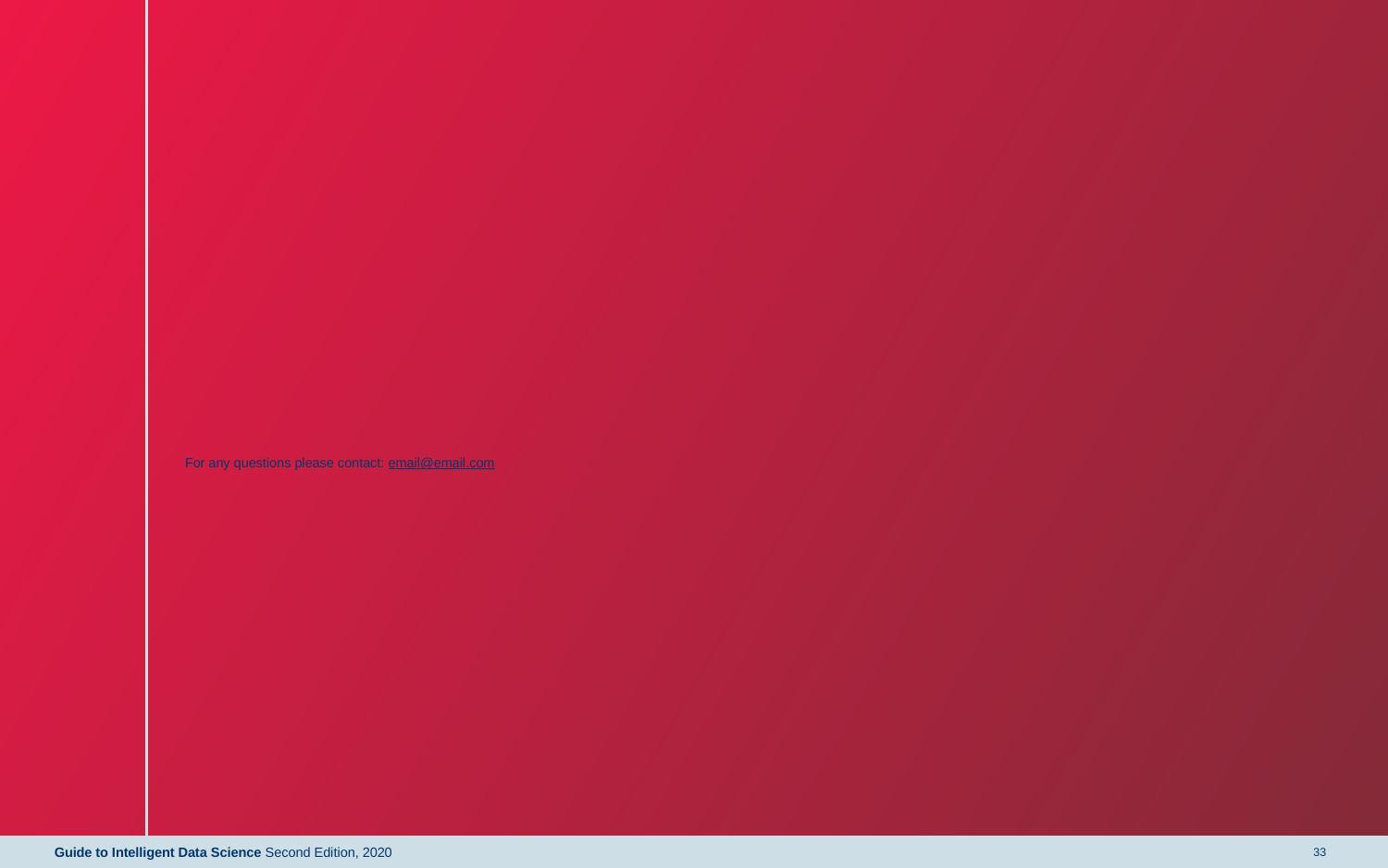

#
For any questions please contact: email@email.com
33